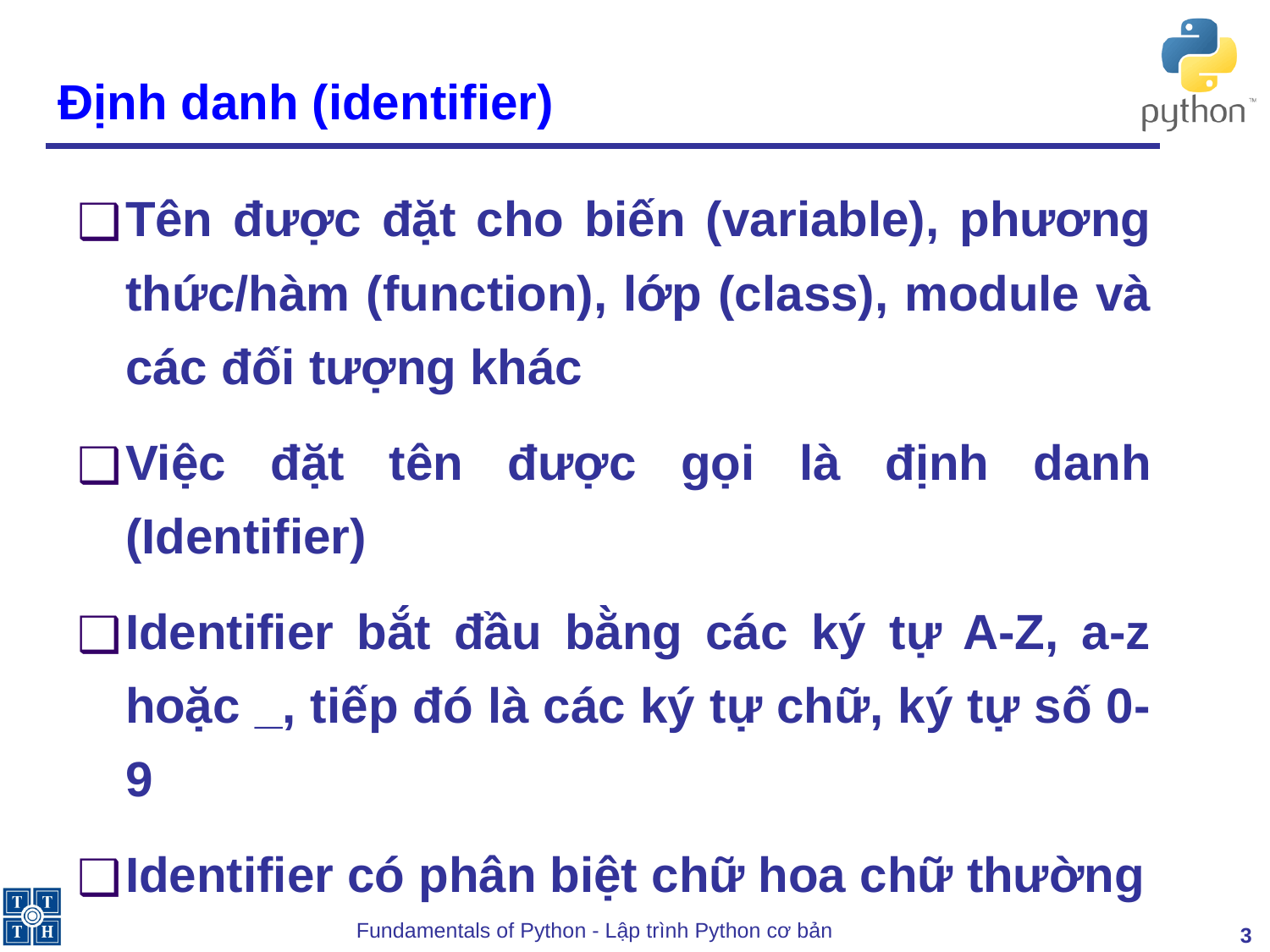

# Định danh (identifier)
Tên được đặt cho biến (variable), phương thức/hàm (function), lớp (class), module và các đối tượng khác
Việc đặt tên được gọi là định danh (Identifier)
Identifier bắt đầu bằng các ký tự A-Z, a-z hoặc _, tiếp đó là các ký tự chữ, ký tự số 0-9
Identifier có phân biệt chữ hoa chữ thường
3